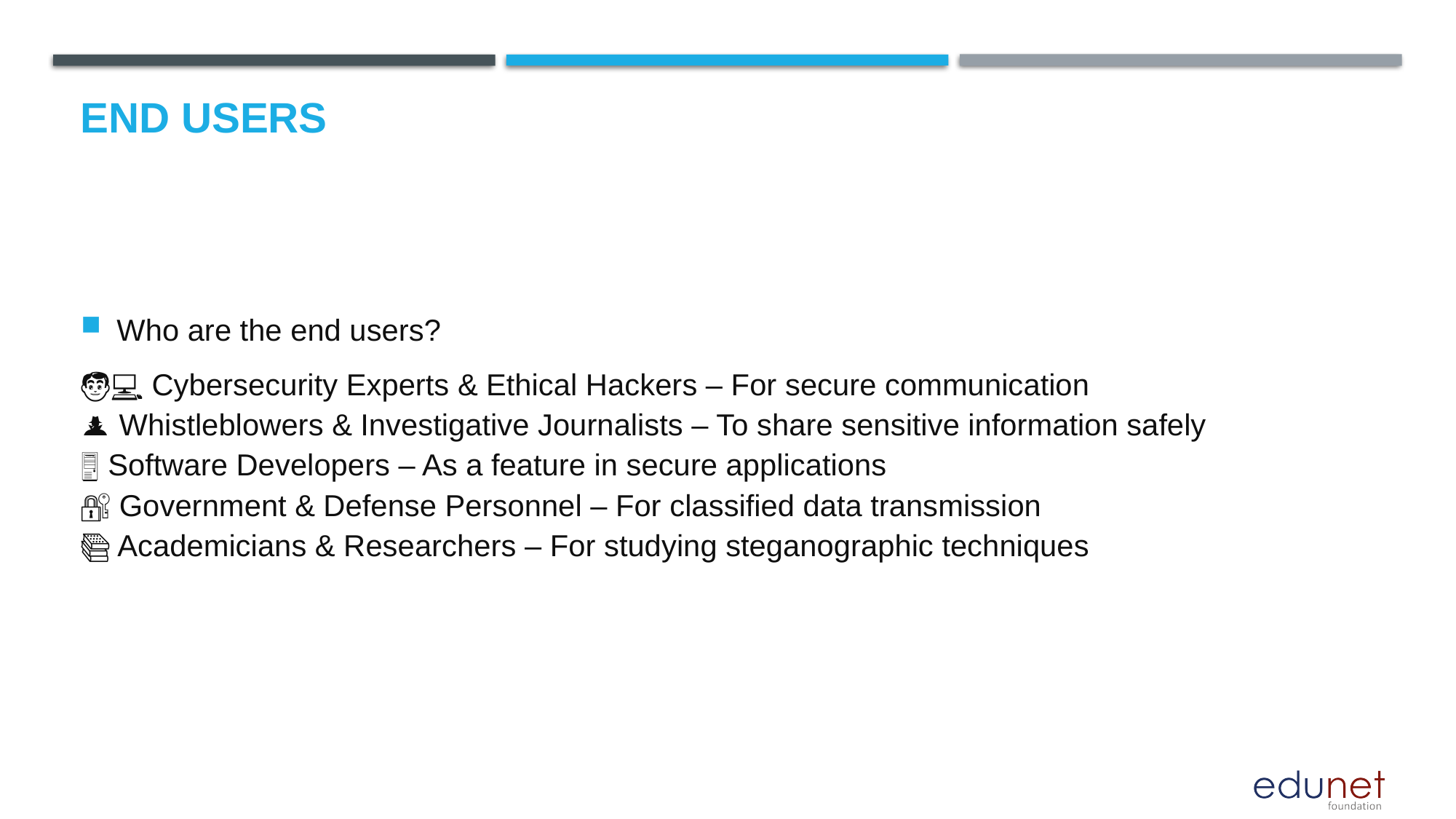

# End users
Who are the end users?
👨‍💻 Cybersecurity Experts & Ethical Hackers – For secure communication
🕵️ Whistleblowers & Investigative Journalists – To share sensitive information safely
🖥️ Software Developers – As a feature in secure applications
🔐 Government & Defense Personnel – For classified data transmission
📚 Academicians & Researchers – For studying steganographic techniques